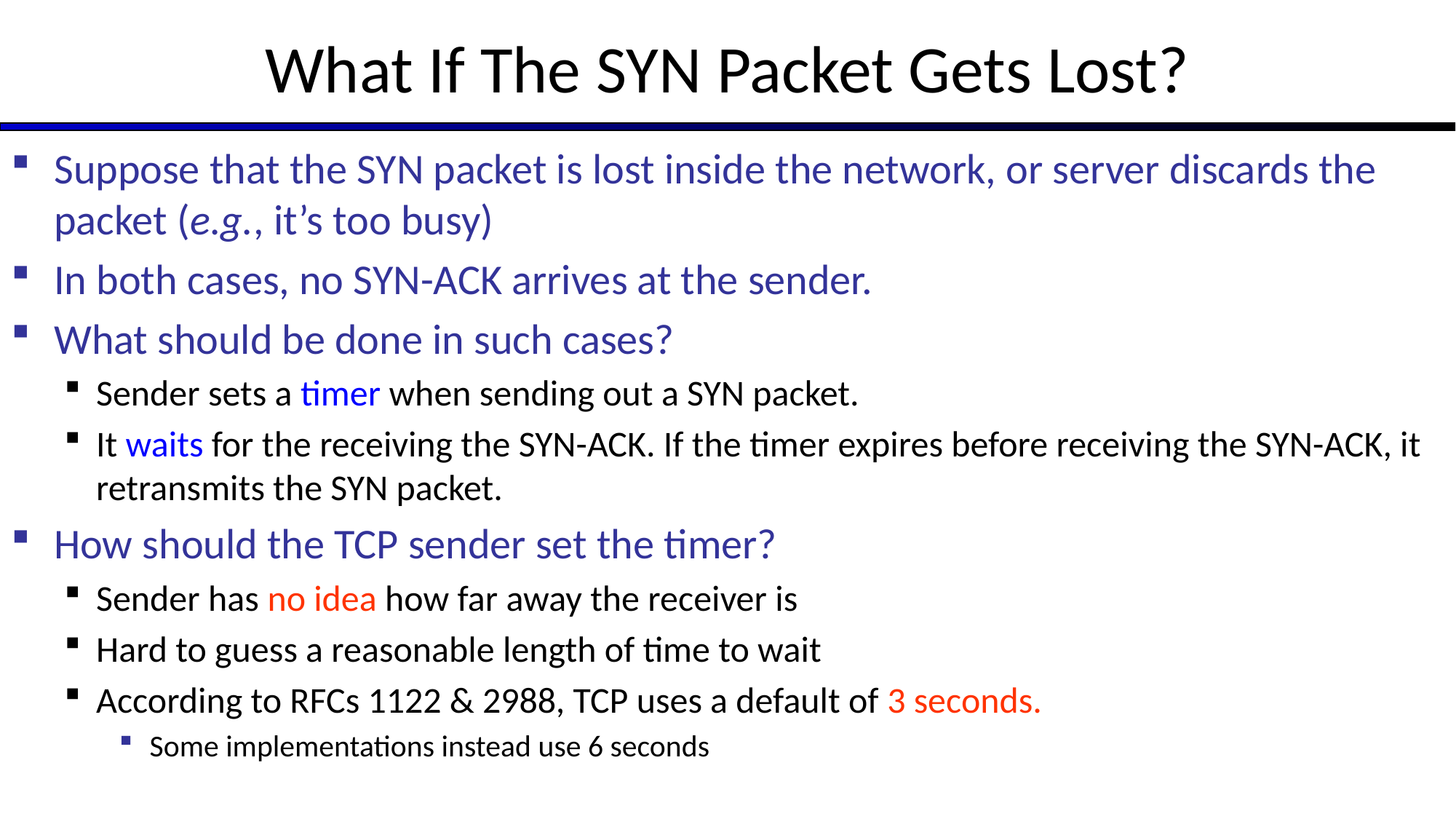

# What If The SYN Packet Gets Lost?
Suppose that the SYN packet is lost inside the network, or server discards the packet (e.g., it’s too busy)
In both cases, no SYN-ACK arrives at the sender.
What should be done in such cases?
Sender sets a timer when sending out a SYN packet.
It waits for the receiving the SYN-ACK. If the timer expires before receiving the SYN-ACK, it retransmits the SYN packet.
How should the TCP sender set the timer?
Sender has no idea how far away the receiver is
Hard to guess a reasonable length of time to wait
According to RFCs 1122 & 2988, TCP uses a default of 3 seconds.
Some implementations instead use 6 seconds